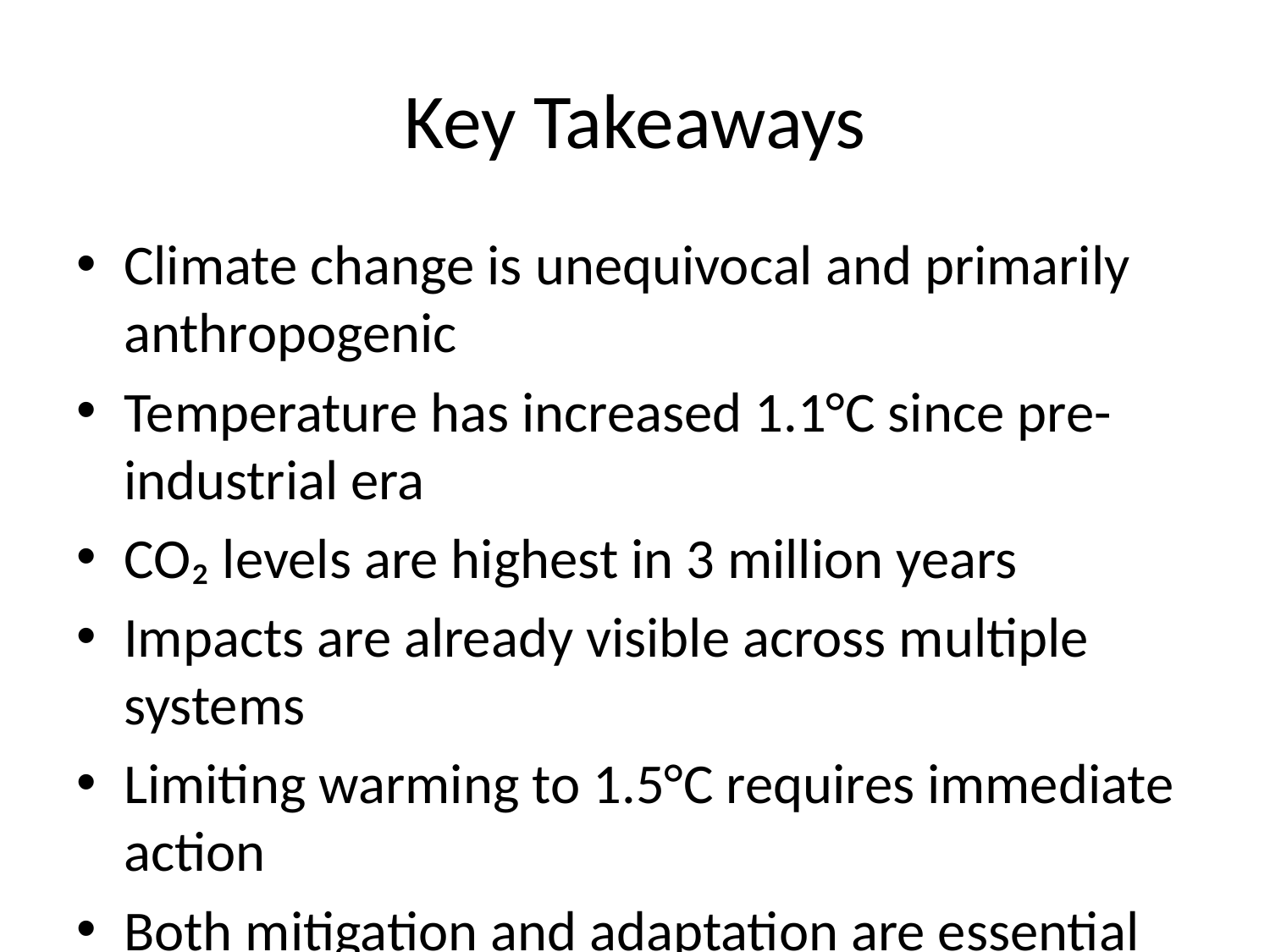

# Key Takeaways
Climate change is unequivocal and primarily anthropogenic
Temperature has increased 1.1°C since pre-industrial era
CO₂ levels are highest in 3 million years
Impacts are already visible across multiple systems
Limiting warming to 1.5°C requires immediate action
Both mitigation and adaptation are essential